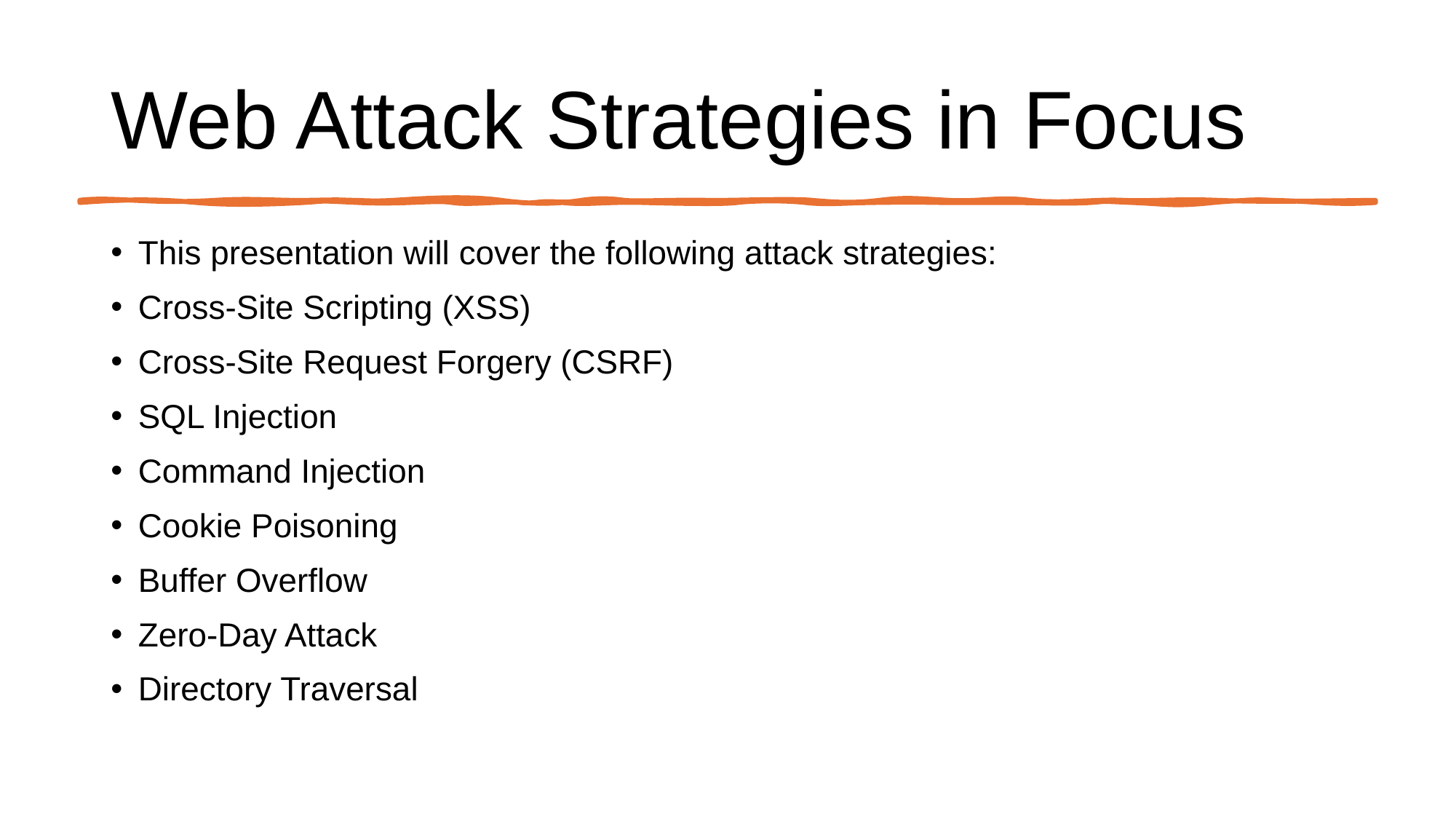

# Web Attack Strategies in Focus

This presentation will cover the following attack strategies:
Cross-Site Scripting (XSS)
Cross-Site Request Forgery (CSRF)
SQL Injection
Command Injection
Cookie Poisoning
Buffer Overflow
Zero-Day Attack
Directory Traversal